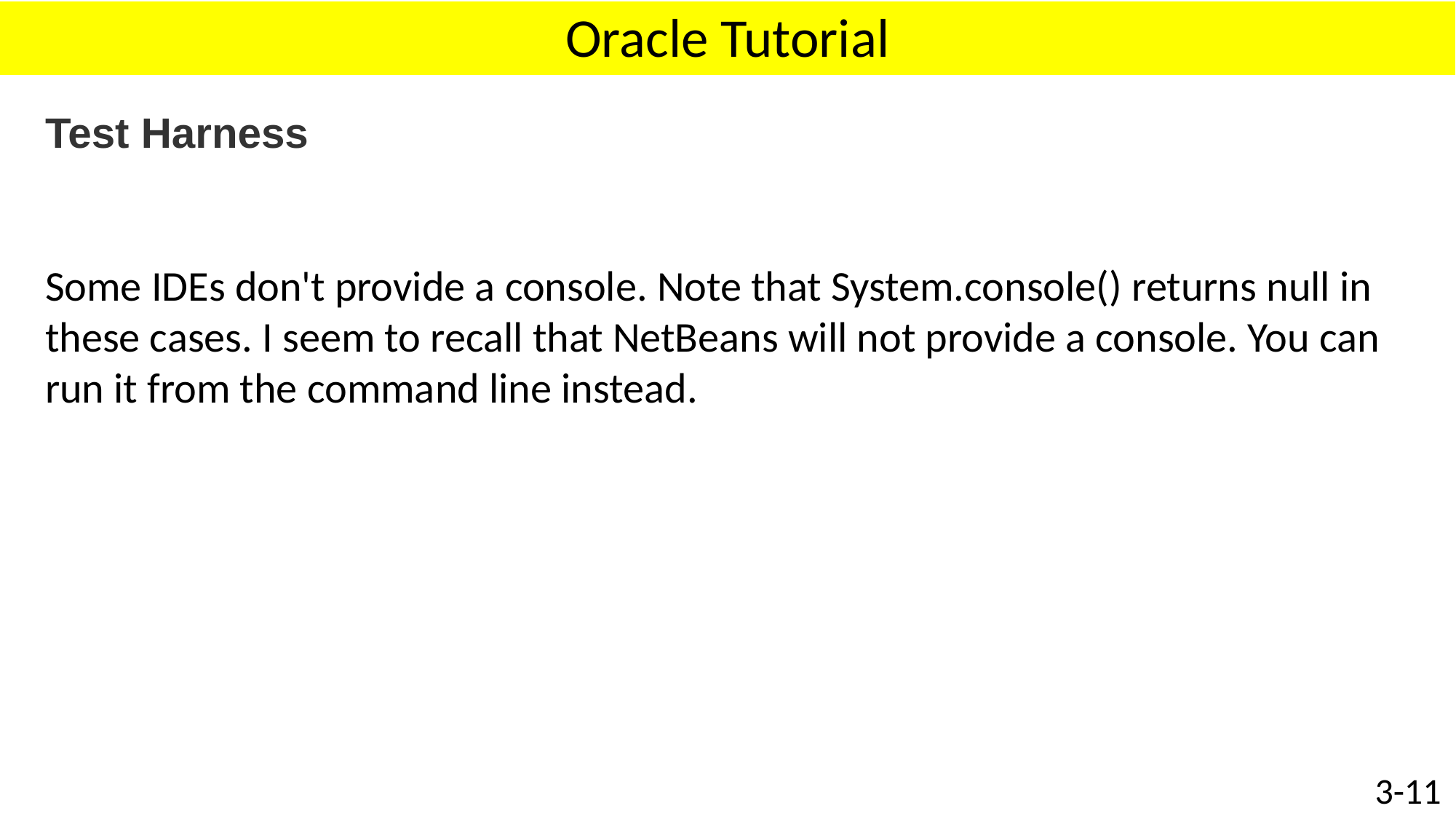

# Oracle Tutorial
Test Harness

Some IDEs don't provide a console. Note that System.console() returns null in these cases. I seem to recall that NetBeans will not provide a console. You can run it from the command line instead.
3-11